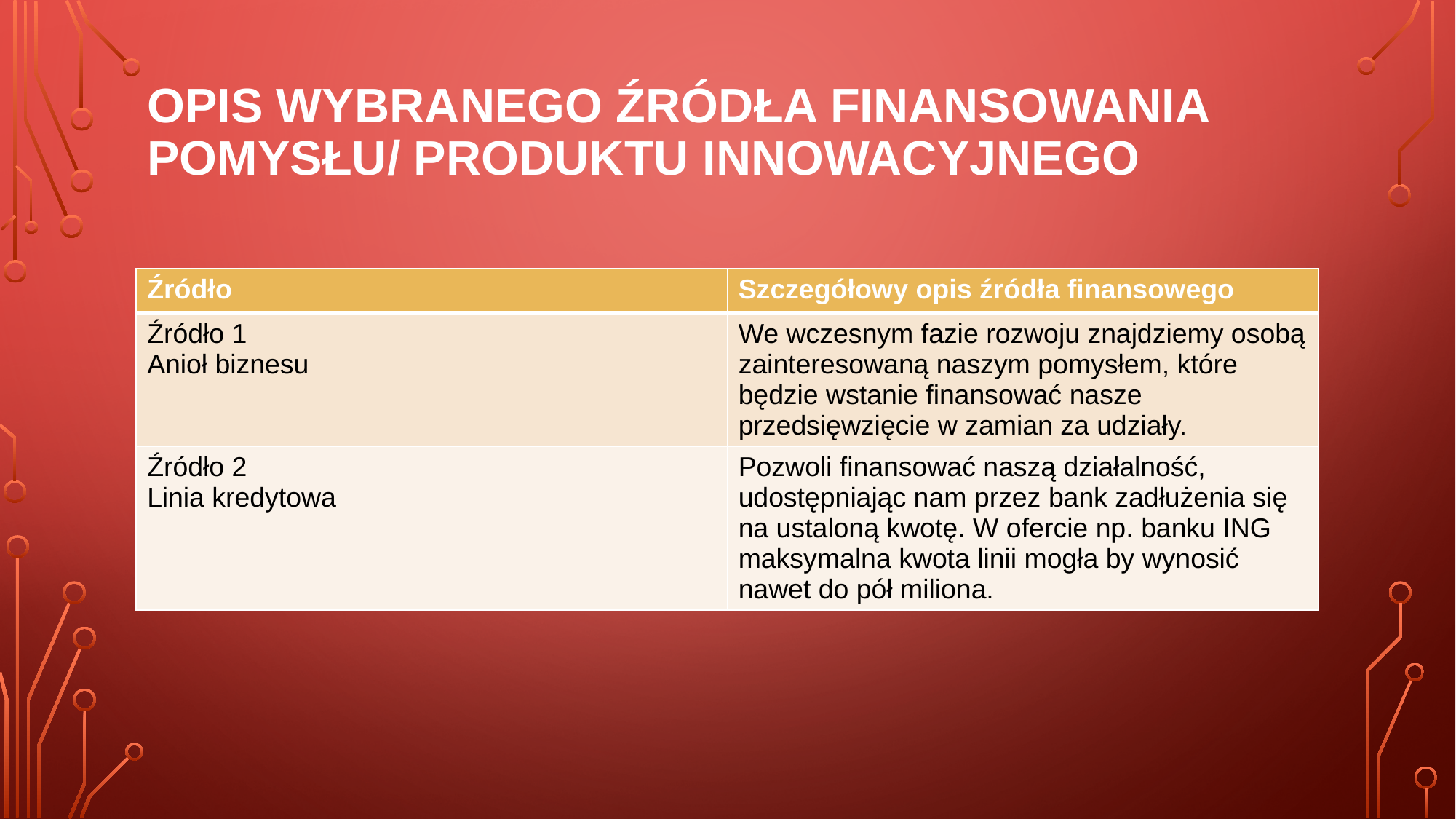

# Opis wybranego źródła finansowania pomysłu/ produktu innowacyjnego
| Źródło | Szczegółowy opis źródła finansowego |
| --- | --- |
| Źródło 1 Anioł biznesu | We wczesnym fazie rozwoju znajdziemy osobą zainteresowaną naszym pomysłem, które będzie wstanie finansować nasze przedsięwzięcie w zamian za udziały. |
| Źródło 2 Linia kredytowa | Pozwoli finansować naszą działalność, udostępniając nam przez bank zadłużenia się na ustaloną kwotę. W ofercie np. banku ING maksymalna kwota linii mogła by wynosić nawet do pół miliona. |